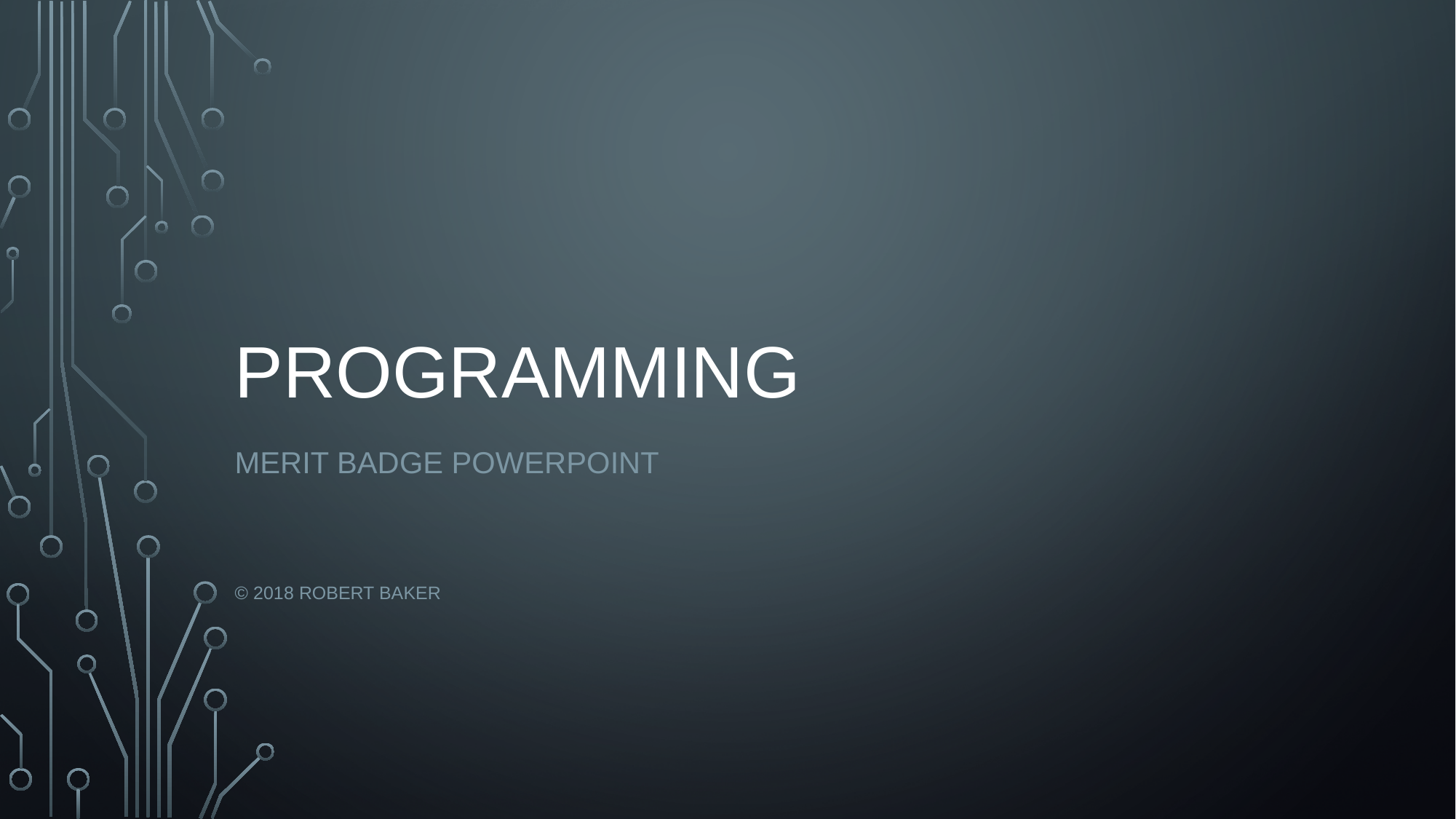

# Programming
Merit Badge PowerPoint

© 2018 Robert Baker